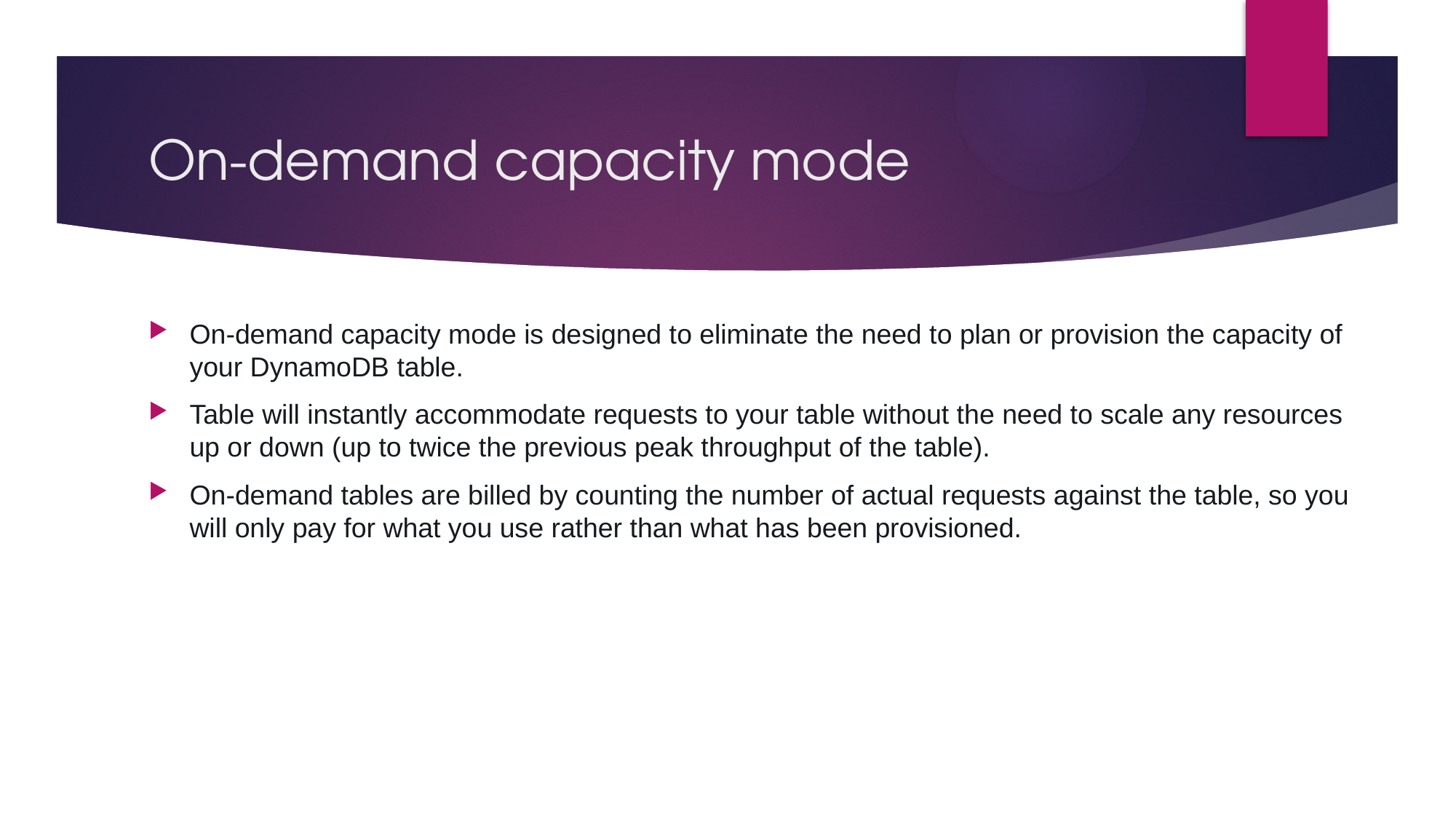

# On-demand capacity mode
On-demand capacity mode is designed to eliminate the need to plan or provision the capacity of your DynamoDB table.
Table will instantly accommodate requests to your table without the need to scale any resources up or down (up to twice the previous peak throughput of the table).
On-demand tables are billed by counting the number of actual requests against the table, so you will only pay for what you use rather than what has been provisioned.